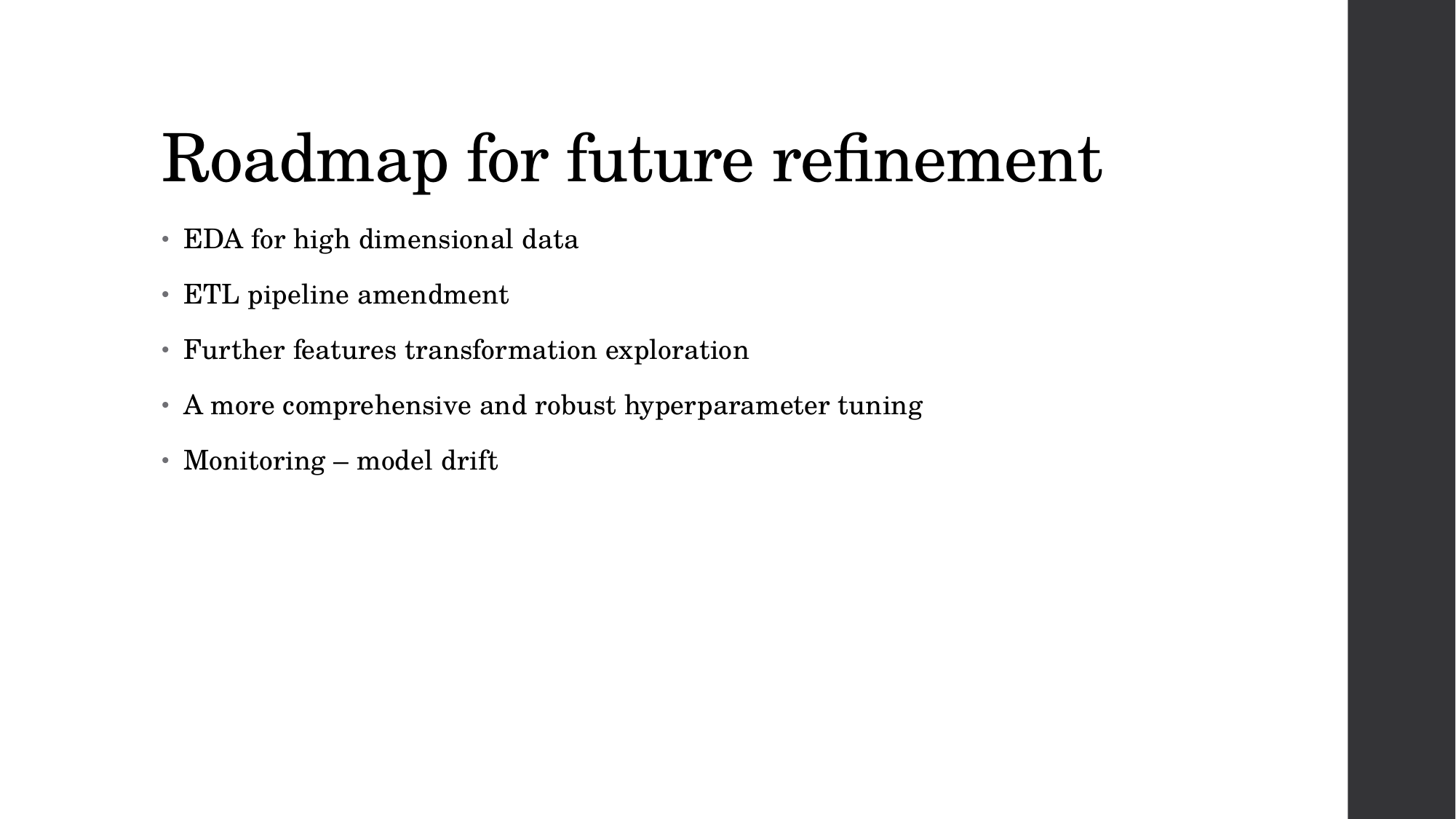

# Roadmap for future refinement
EDA for high dimensional data
ETL pipeline amendment
Further features transformation exploration
A more comprehensive and robust hyperparameter tuning
Monitoring – model drift